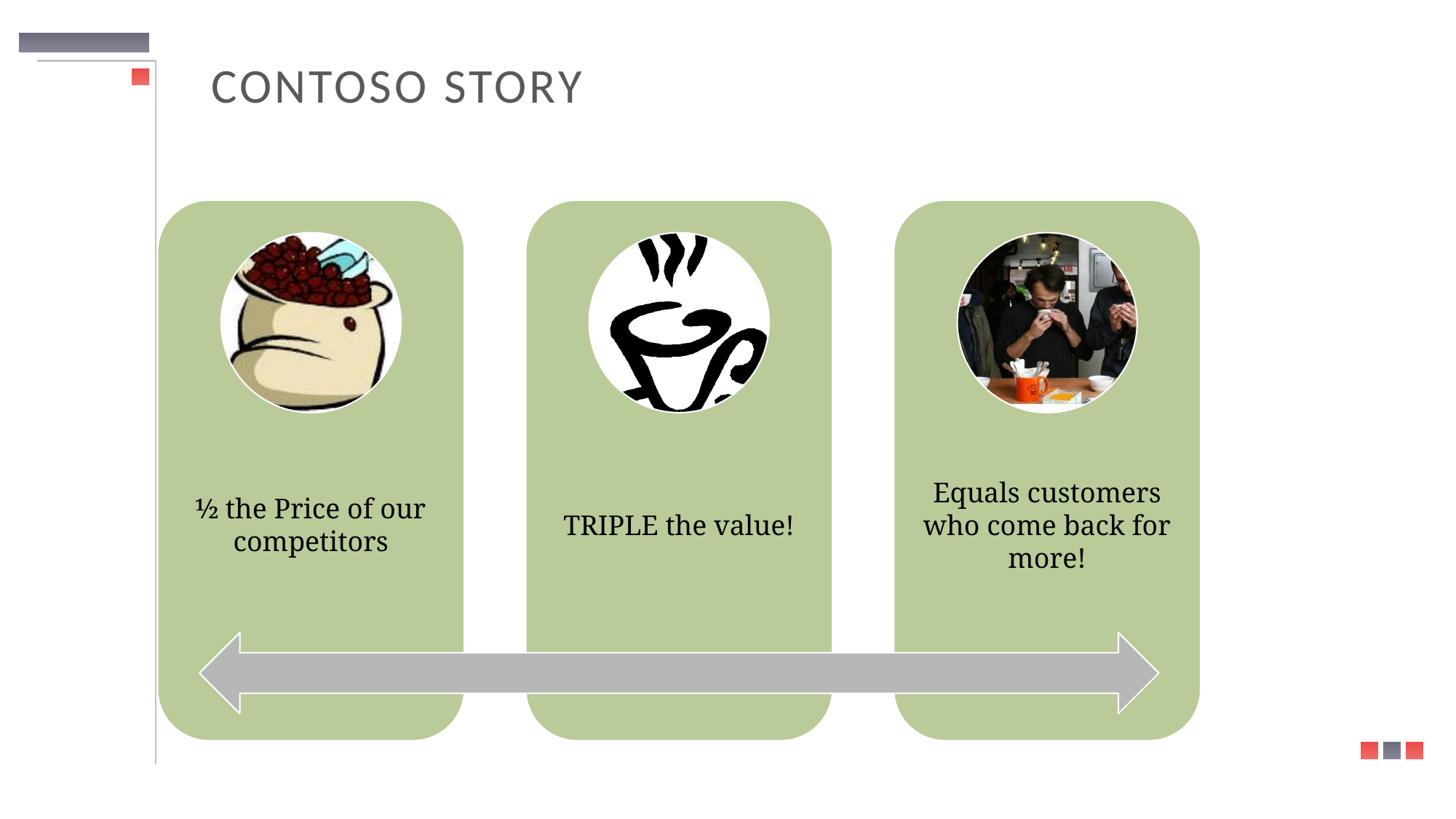

# Contoso Story
½ the Price of our competitors
TRIPLE the value!
Equals customers who come back for more!